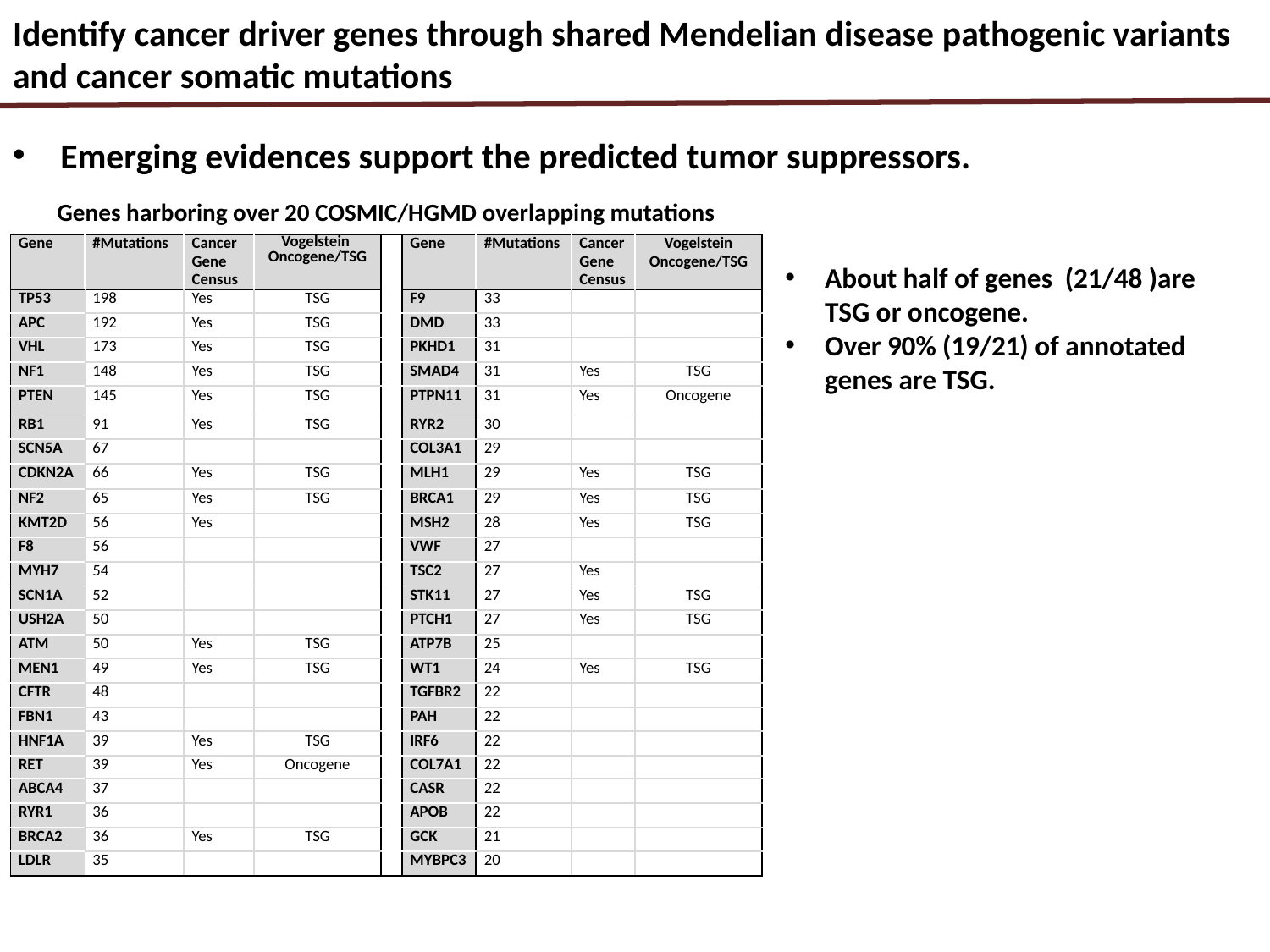

# Identify cancer driver genes through shared Mendelian disease pathogenic variants and cancer somatic mutations
Emerging evidences support the predicted tumor suppressors.

Genes harboring over 20 COSMIC/HGMD overlapping mutations
| Gene | #Mutations | Cancer Gene Census | Vogelstein Oncogene/TSG |  | Gene | #Mutations | Cancer Gene Census | Vogelstein Oncogene/TSG |
| --- | --- | --- | --- | --- | --- | --- | --- | --- |
| TP53 | 198 | Yes | TSG |  | F9 | 33 |  |  |
| APC | 192 | Yes | TSG |  | DMD | 33 |  |  |
| VHL | 173 | Yes | TSG |  | PKHD1 | 31 |  |  |
| NF1 | 148 | Yes | TSG |  | SMAD4 | 31 | Yes | TSG |
| PTEN | 145 | Yes | TSG |  | PTPN11 | 31 | Yes | Oncogene |
| RB1 | 91 | Yes | TSG |  | RYR2 | 30 |  |  |
| SCN5A | 67 |  |  |  | COL3A1 | 29 |  |  |
| CDKN2A | 66 | Yes | TSG |  | MLH1 | 29 | Yes | TSG |
| NF2 | 65 | Yes | TSG |  | BRCA1 | 29 | Yes | TSG |
| KMT2D | 56 | Yes |  |  | MSH2 | 28 | Yes | TSG |
| F8 | 56 |  |  |  | VWF | 27 |  |  |
| MYH7 | 54 |  |  |  | TSC2 | 27 | Yes |  |
| SCN1A | 52 |  |  |  | STK11 | 27 | Yes | TSG |
| USH2A | 50 |  |  |  | PTCH1 | 27 | Yes | TSG |
| ATM | 50 | Yes | TSG |  | ATP7B | 25 |  |  |
| MEN1 | 49 | Yes | TSG |  | WT1 | 24 | Yes | TSG |
| CFTR | 48 |  |  |  | TGFBR2 | 22 |  |  |
| FBN1 | 43 |  |  |  | PAH | 22 |  |  |
| HNF1A | 39 | Yes | TSG |  | IRF6 | 22 |  |  |
| RET | 39 | Yes | Oncogene |  | COL7A1 | 22 |  |  |
| ABCA4 | 37 |  |  |  | CASR | 22 |  |  |
| RYR1 | 36 |  |  |  | APOB | 22 |  |  |
| BRCA2 | 36 | Yes | TSG |  | GCK | 21 |  |  |
| LDLR | 35 |  |  |  | MYBPC3 | 20 |  |  |
About half of genes  (21/48 )are TSG or oncogene.
Over 90% (19/21) of annotated genes are TSG.